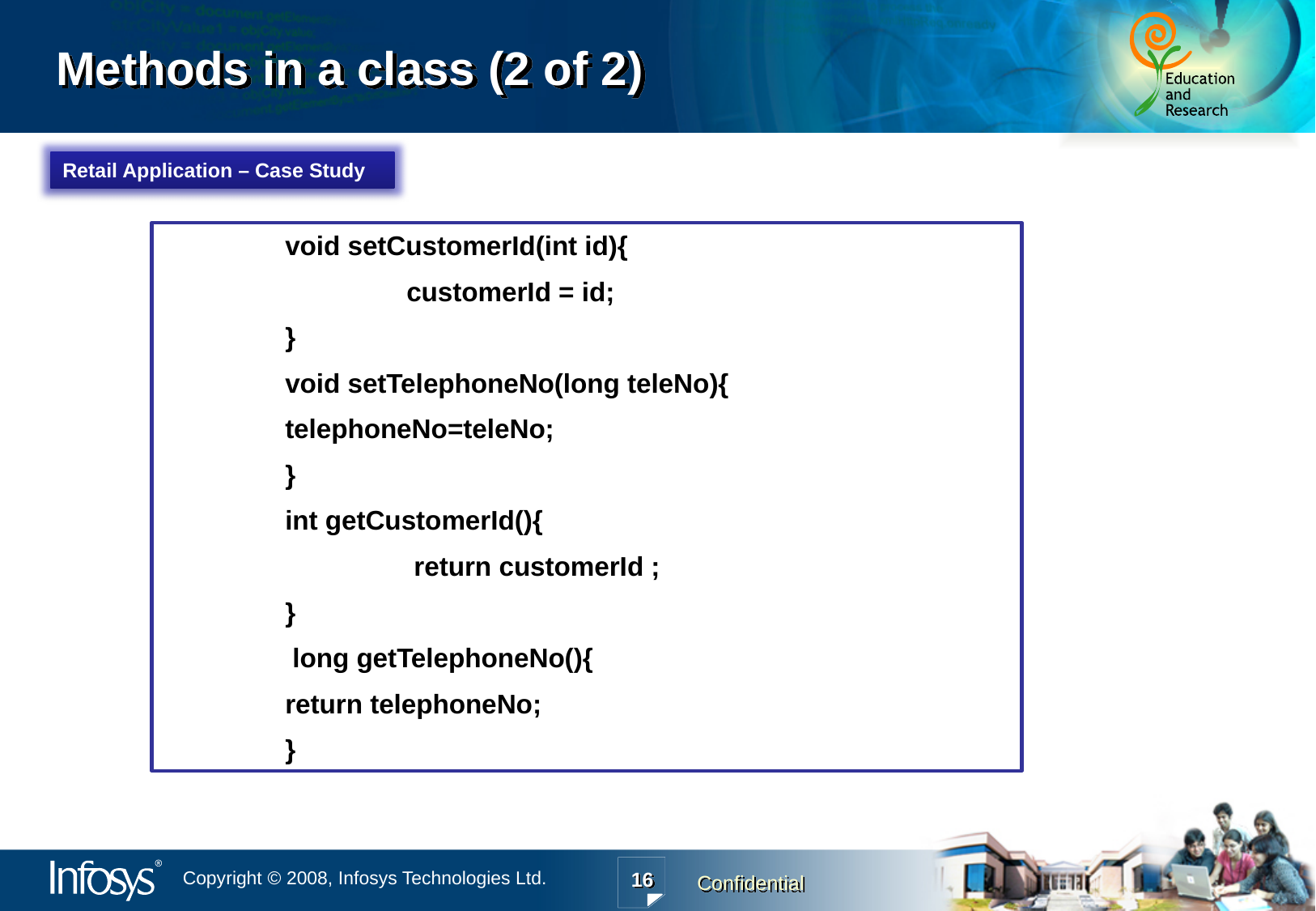

# Methods in a class (2 of 2)
Retail Application – Case Study
	void setCustomerId(int id){
                            	customerId = id;
	}
	void setTelephoneNo(long teleNo){
                	telephoneNo=teleNo;
	}
	int getCustomerId(){
                            	 return customerId ;
	}
	 long getTelephoneNo(){
                	return telephoneNo;
	}
16